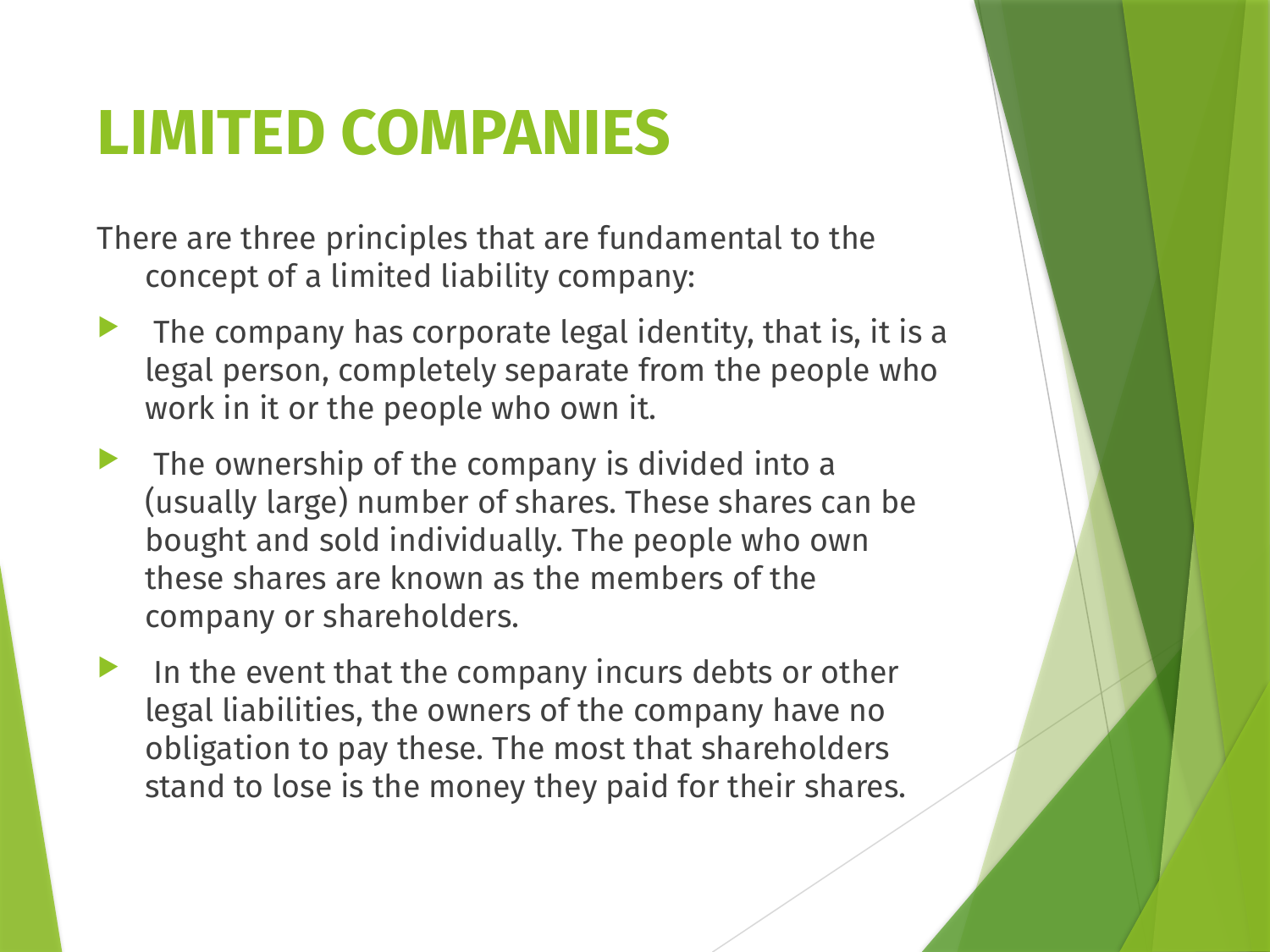

# LIMITED COMPANIES
There are three principles that are fundamental to the concept of a limited liability company:
 The company has corporate legal identity, that is, it is a legal person, completely separate from the people who work in it or the people who own it.
 The ownership of the company is divided into a (usually large) number of shares. These shares can be bought and sold individually. The people who own these shares are known as the members of the company or shareholders.
 In the event that the company incurs debts or other legal liabilities, the owners of the company have no obligation to pay these. The most that shareholders stand to lose is the money they paid for their shares.